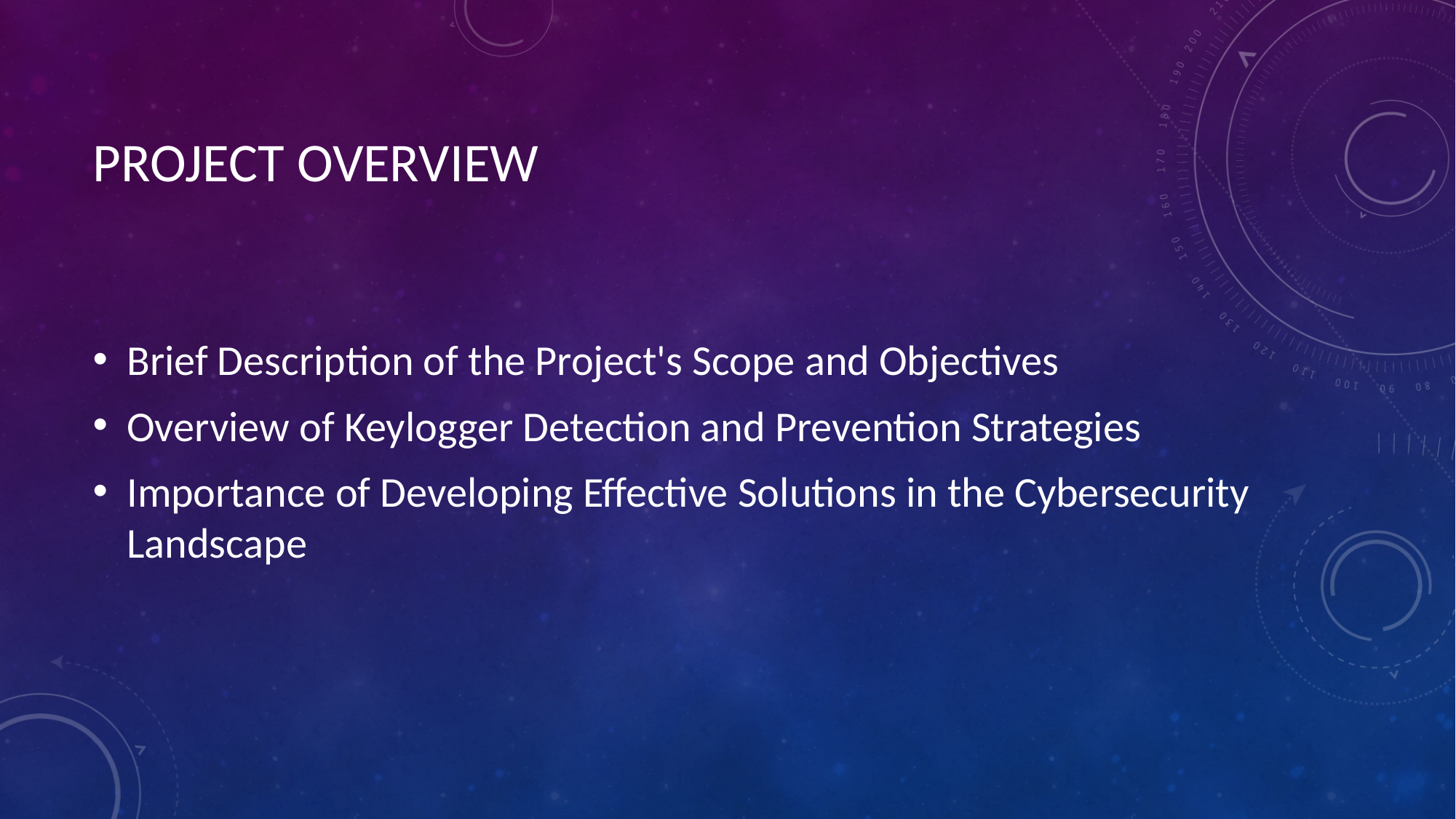

# PROJECT OVERVIEW
Brief Description of the Project's Scope and Objectives
Overview of Keylogger Detection and Prevention Strategies
Importance of Developing Effective Solutions in the Cybersecurity Landscape